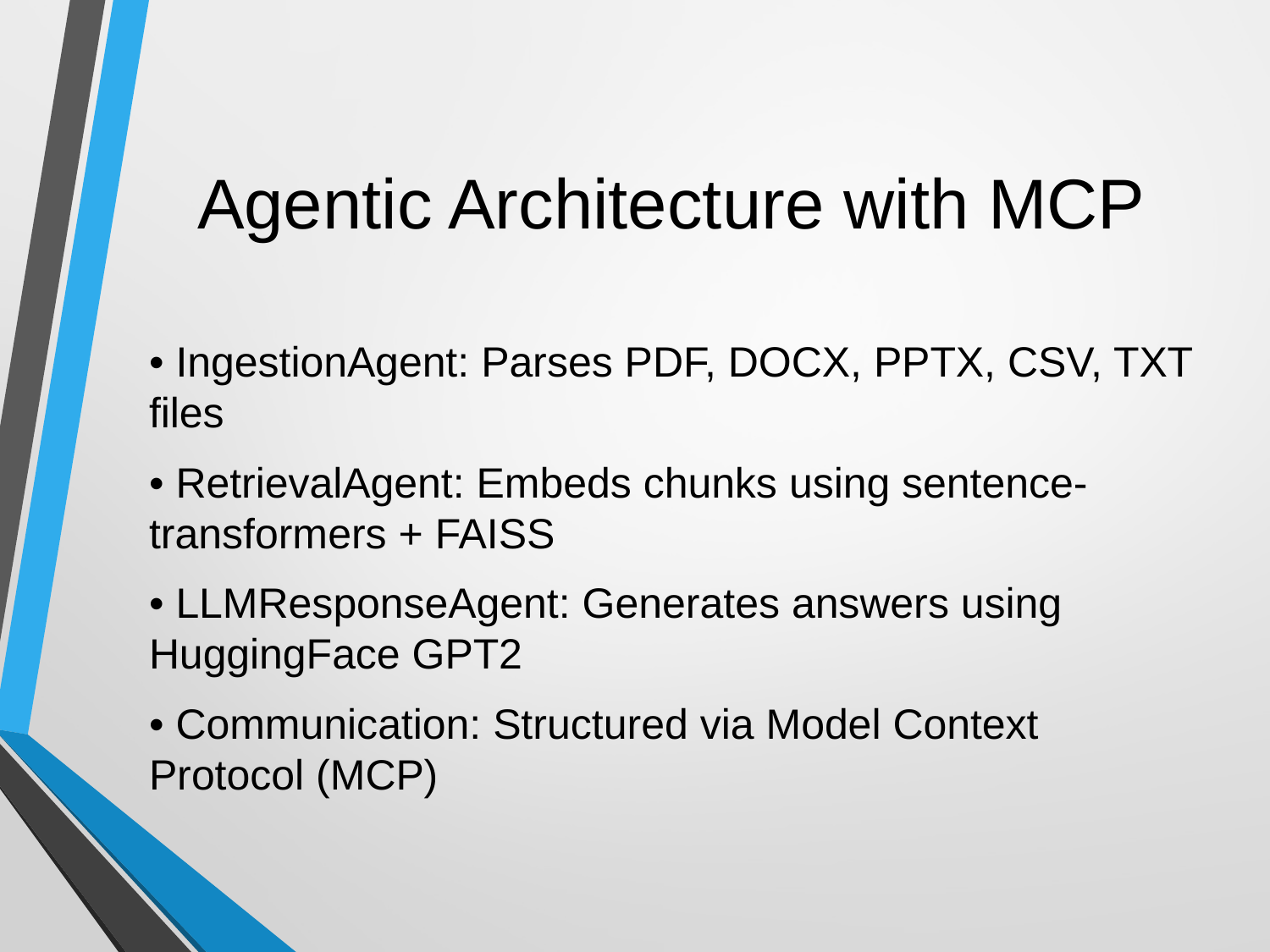

# Agentic Architecture with MCP
• IngestionAgent: Parses PDF, DOCX, PPTX, CSV, TXT files
• RetrievalAgent: Embeds chunks using sentence-transformers + FAISS
• LLMResponseAgent: Generates answers using HuggingFace GPT2
• Communication: Structured via Model Context Protocol (MCP)